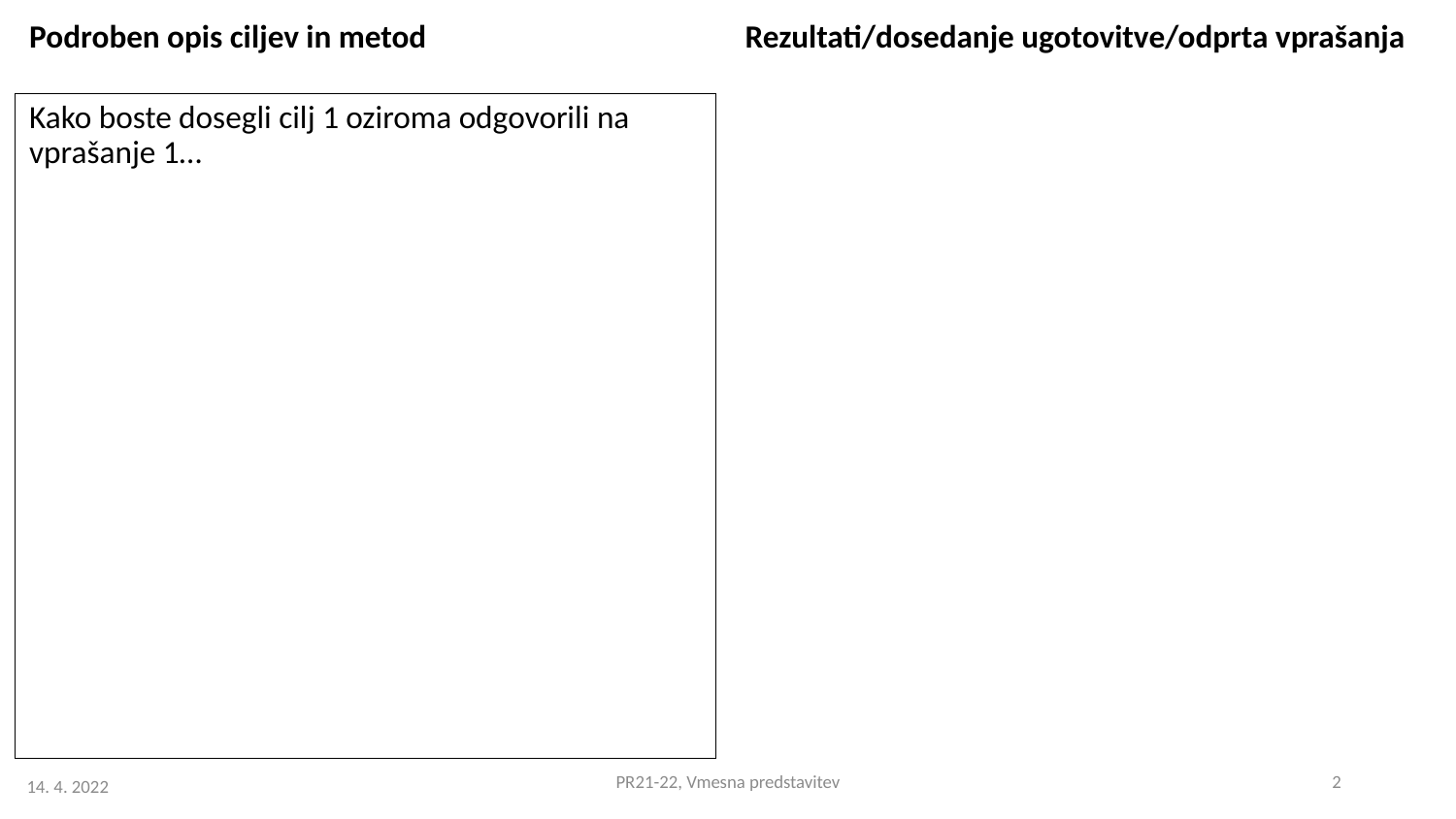

Podroben opis ciljev in metod
Rezultati/dosedanje ugotovitve/odprta vprašanja
Kako boste dosegli cilj 1 oziroma odgovorili na vprašanje 1…

PR21-22, Vmesna predstavitev
2
14. 4. 2022